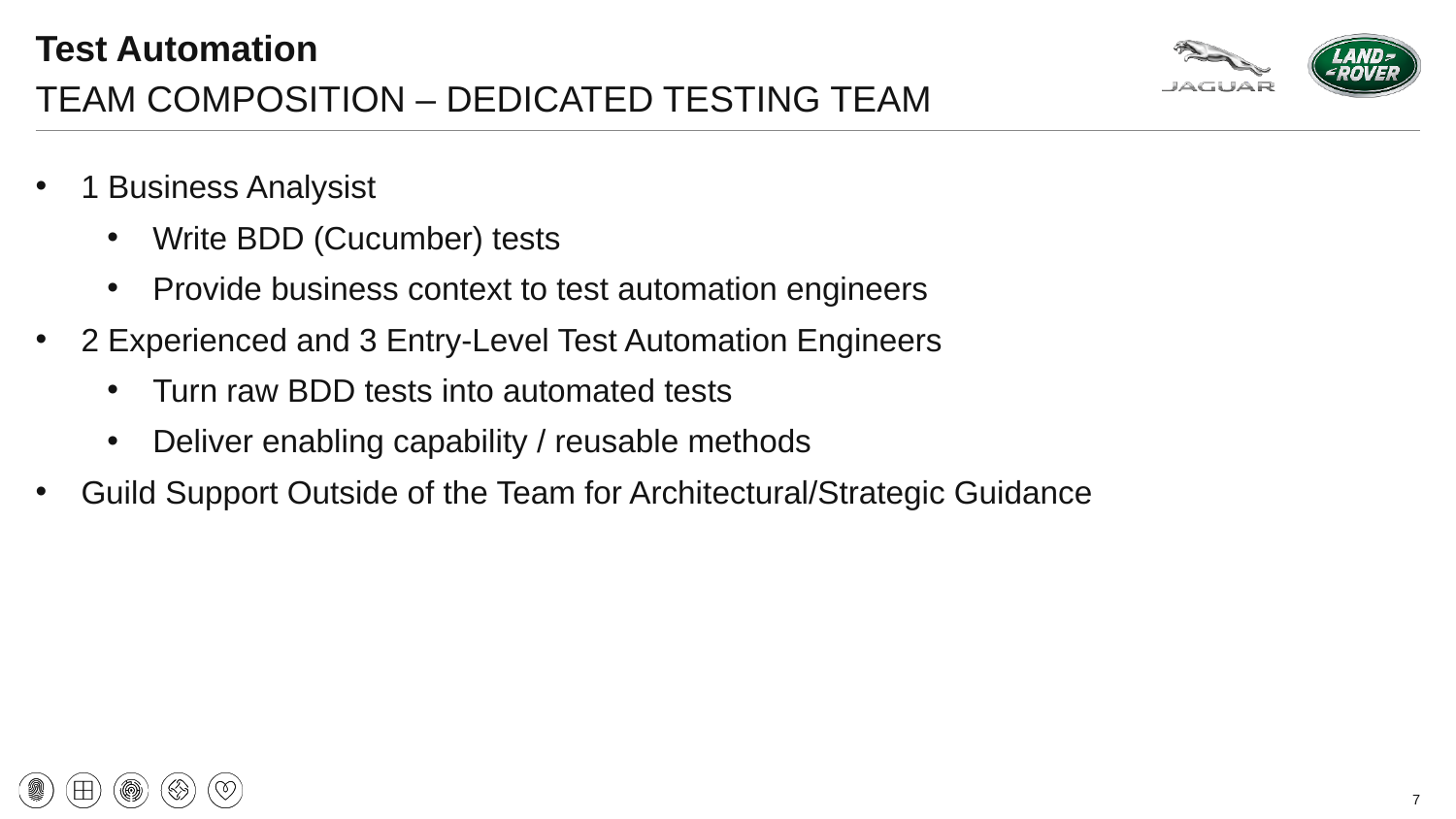

# Test Automation
TEAM COMPOSITION – DEDICATED TESTING TEAM
1 Business Analysist
Write BDD (Cucumber) tests
Provide business context to test automation engineers
2 Experienced and 3 Entry-Level Test Automation Engineers
Turn raw BDD tests into automated tests
Deliver enabling capability / reusable methods
Guild Support Outside of the Team for Architectural/Strategic Guidance

7